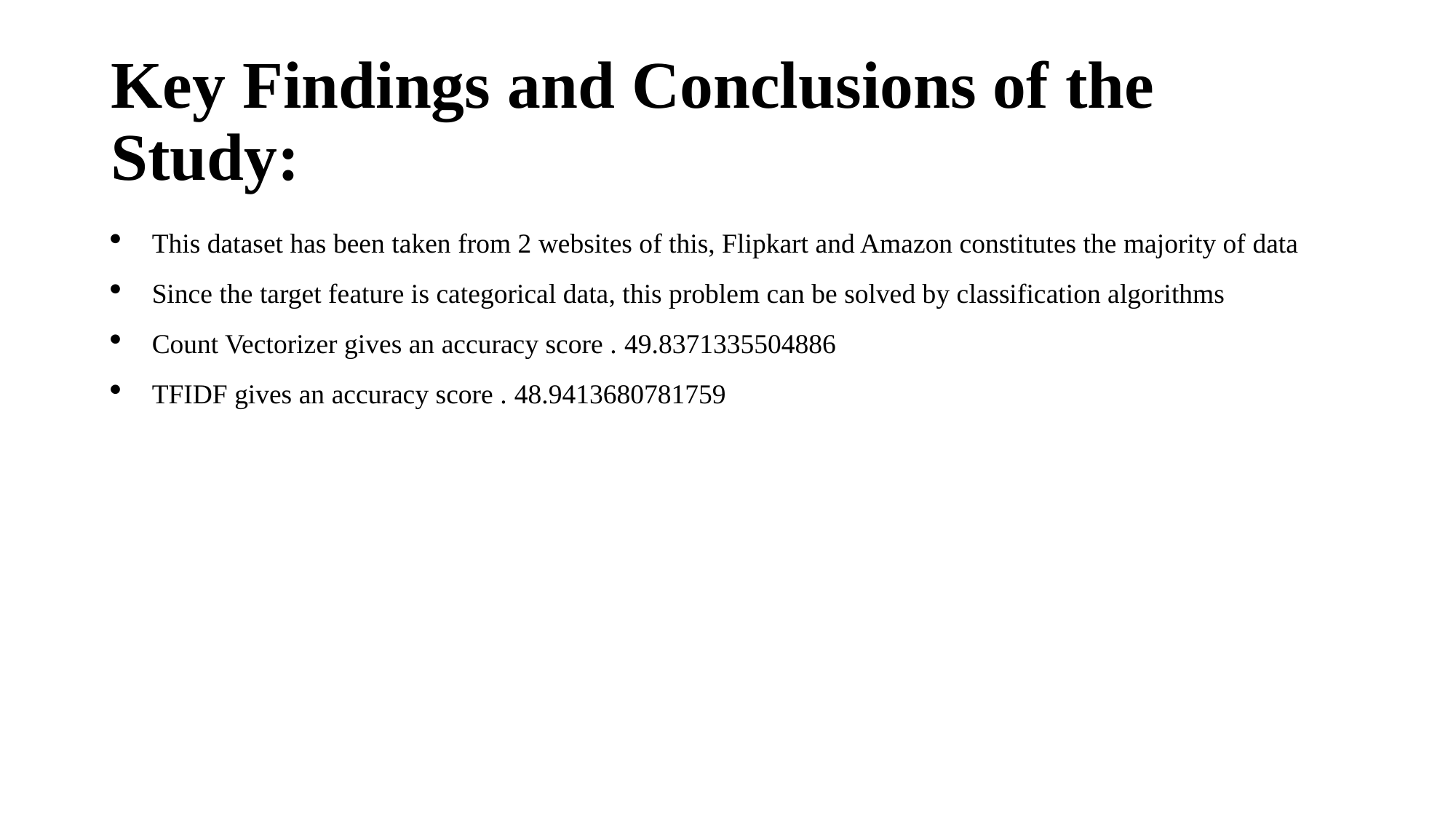

# Key Findings and Conclusions of the Study:
This dataset has been taken from 2 websites of this, Flipkart and Amazon constitutes the majority of data
Since the target feature is categorical data, this problem can be solved by classification algorithms
Count Vectorizer gives an accuracy score . 49.8371335504886
TFIDF gives an accuracy score . 48.9413680781759